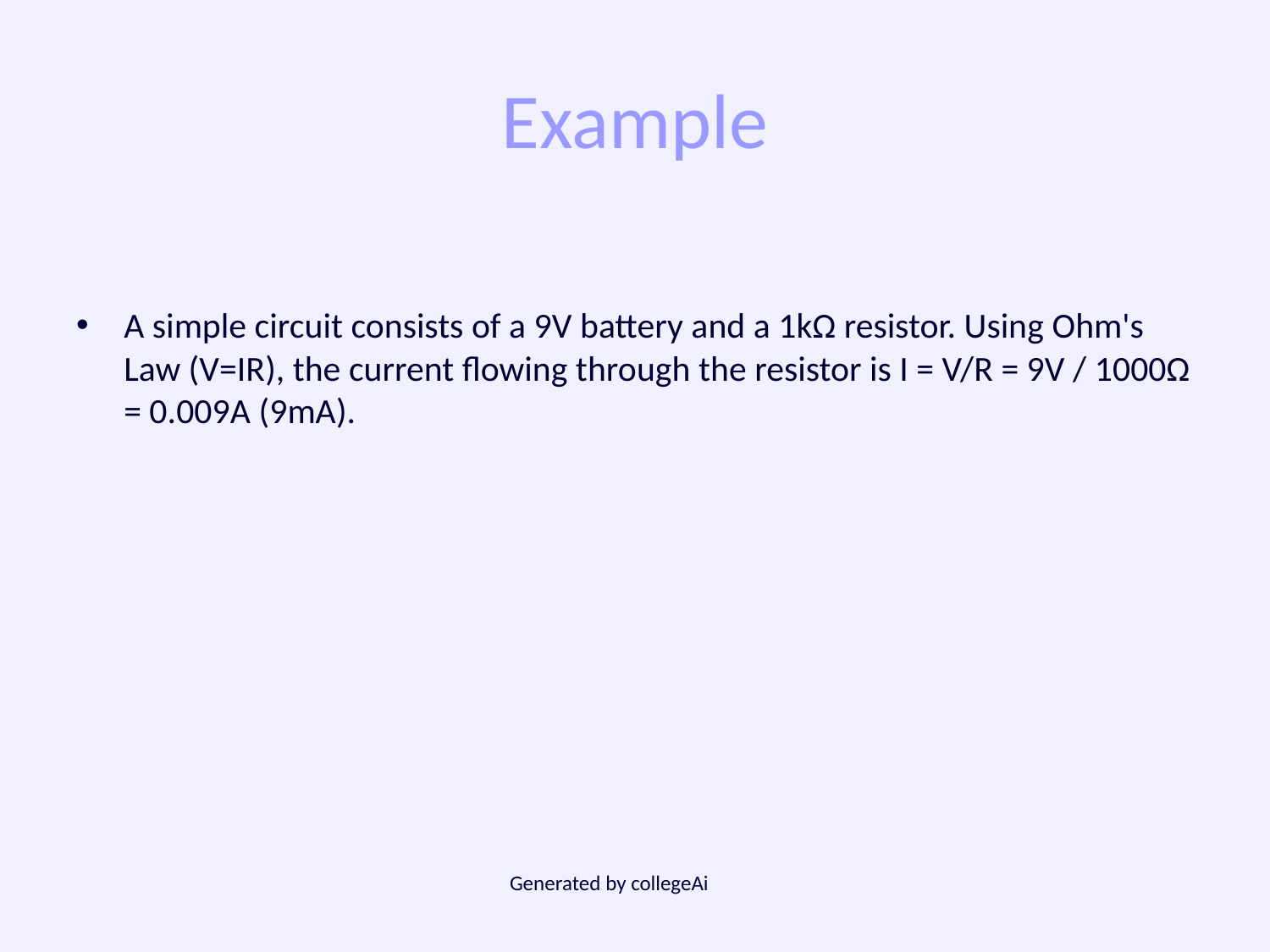

# Example

A simple circuit consists of a 9V battery and a 1kΩ resistor. Using Ohm's Law (V=IR), the current flowing through the resistor is I = V/R = 9V / 1000Ω = 0.009A (9mA).
Generated by collegeAi